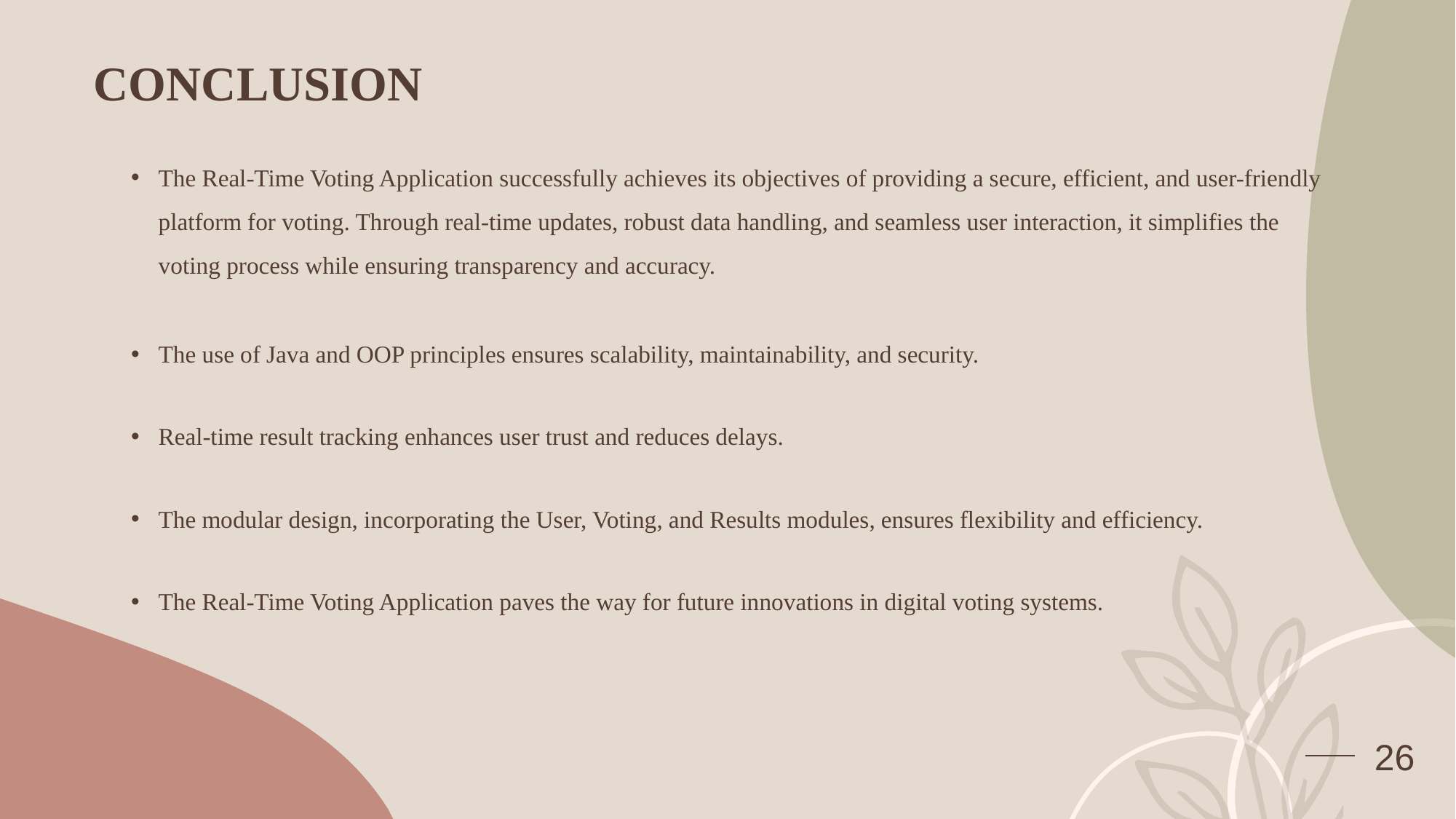

# CONCLUSION
The Real-Time Voting Application successfully achieves its objectives of providing a secure, efficient, and user-friendly platform for voting. Through real-time updates, robust data handling, and seamless user interaction, it simplifies the voting process while ensuring transparency and accuracy.

The use of Java and OOP principles ensures scalability, maintainability, and security.

Real-time result tracking enhances user trust and reduces delays.

The modular design, incorporating the User, Voting, and Results modules, ensures flexibility and efficiency.

The Real-Time Voting Application paves the way for future innovations in digital voting systems.
26